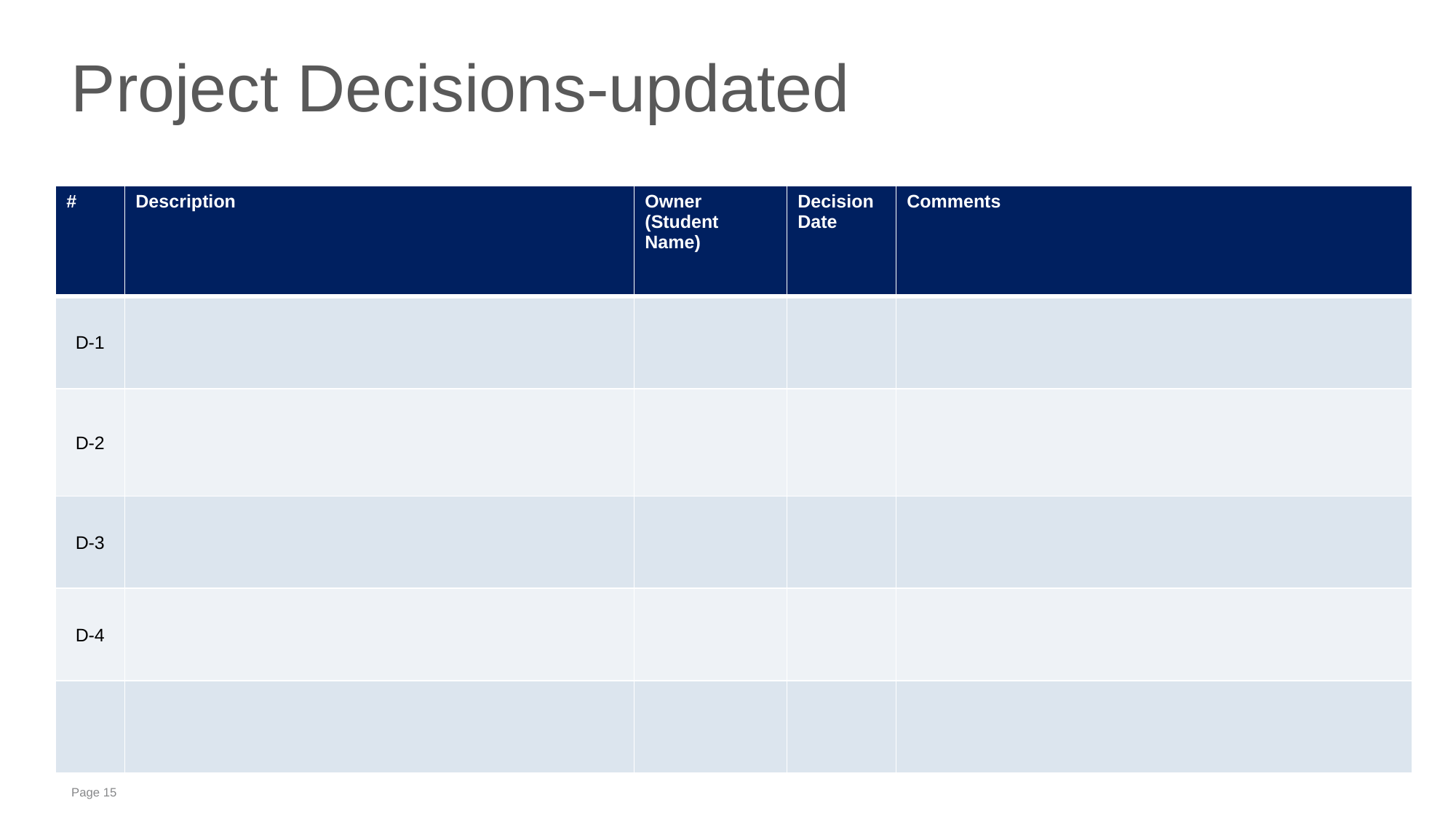

# Project Decisions-updated
| # | Description | Owner (Student Name) | Decision Date | Comments |
| --- | --- | --- | --- | --- |
| D-1 |  |  |  |  |
| D-2 |  |  |  |  |
| D-3 |  |  |  |  |
| D-4 |  |  |  |  |
|  |  |  |  |  |